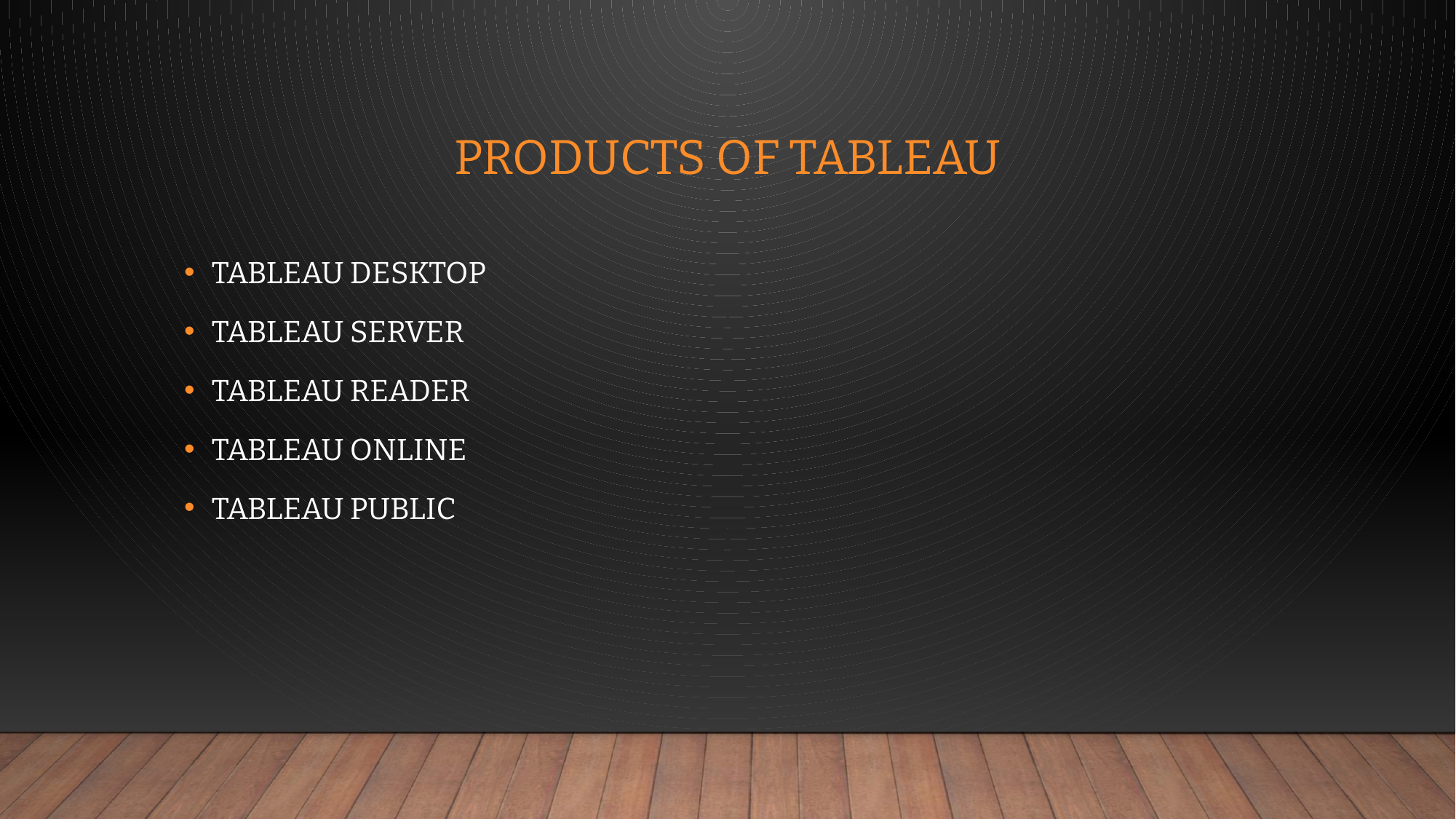

# PRODUCTS OF TABLEAU
TABLEAU DESKTOP
TABLEAU SERVER
TABLEAU READER
TABLEAU ONLINE
TABLEAU PUBLIC